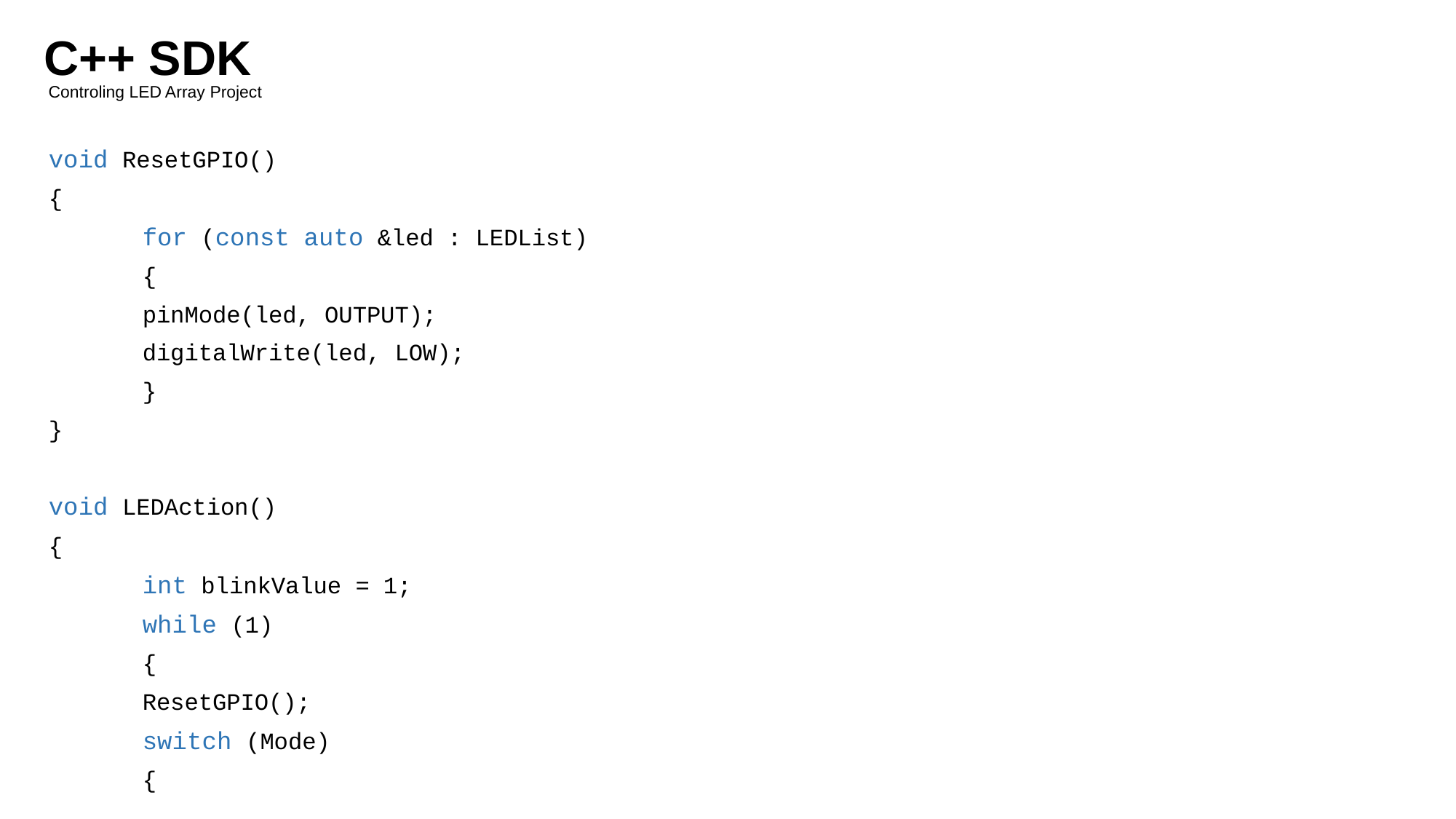

C++ SDK
Controling LED Array Project
void ResetGPIO()
{
	for (const auto &led : LEDList)
	{
		pinMode(led, OUTPUT);
		digitalWrite(led, LOW);
	}
}

void LEDAction()
{
	int blinkValue = 1;
	while (1)
	{
		ResetGPIO();
		switch (Mode)
		{